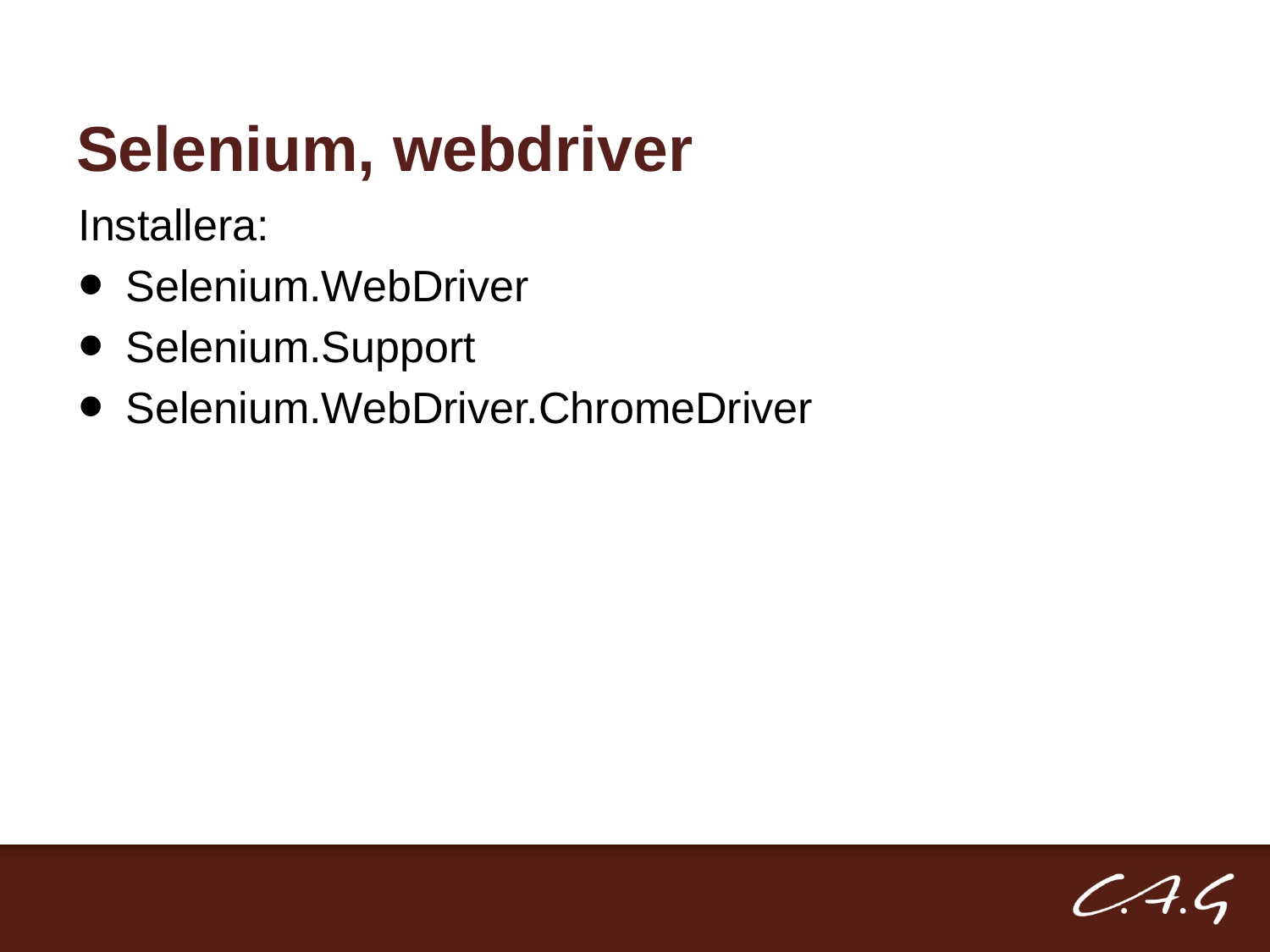

# Selenium, webdriver
Installera:
Selenium.WebDriver
Selenium.Support
Selenium.WebDriver.ChromeDriver